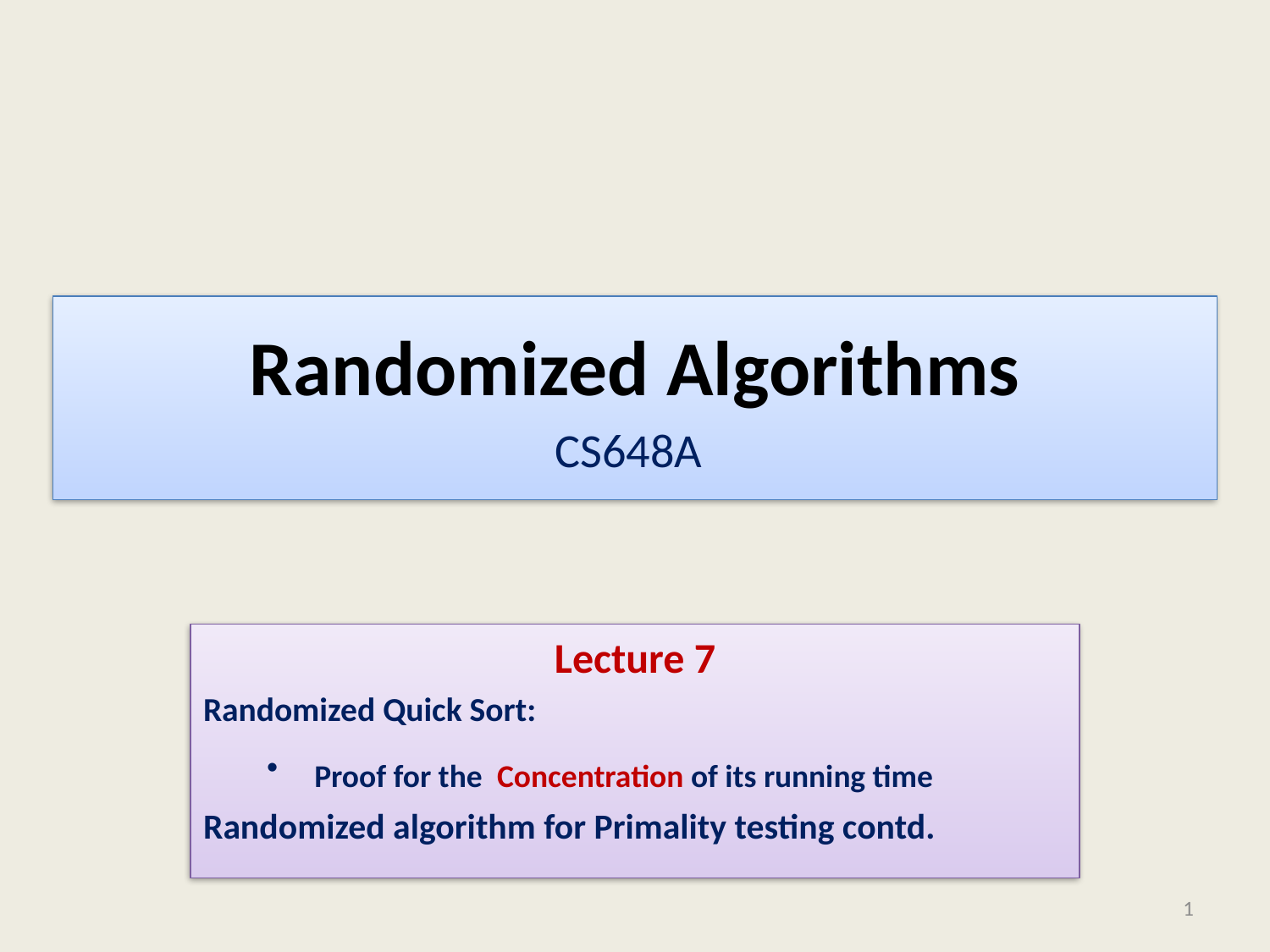

# Randomized Algorithms CS648A
Lecture 7
Randomized Quick Sort:
Proof for the  Concentration of its running time
Randomized algorithm for Primality testing contd.
1